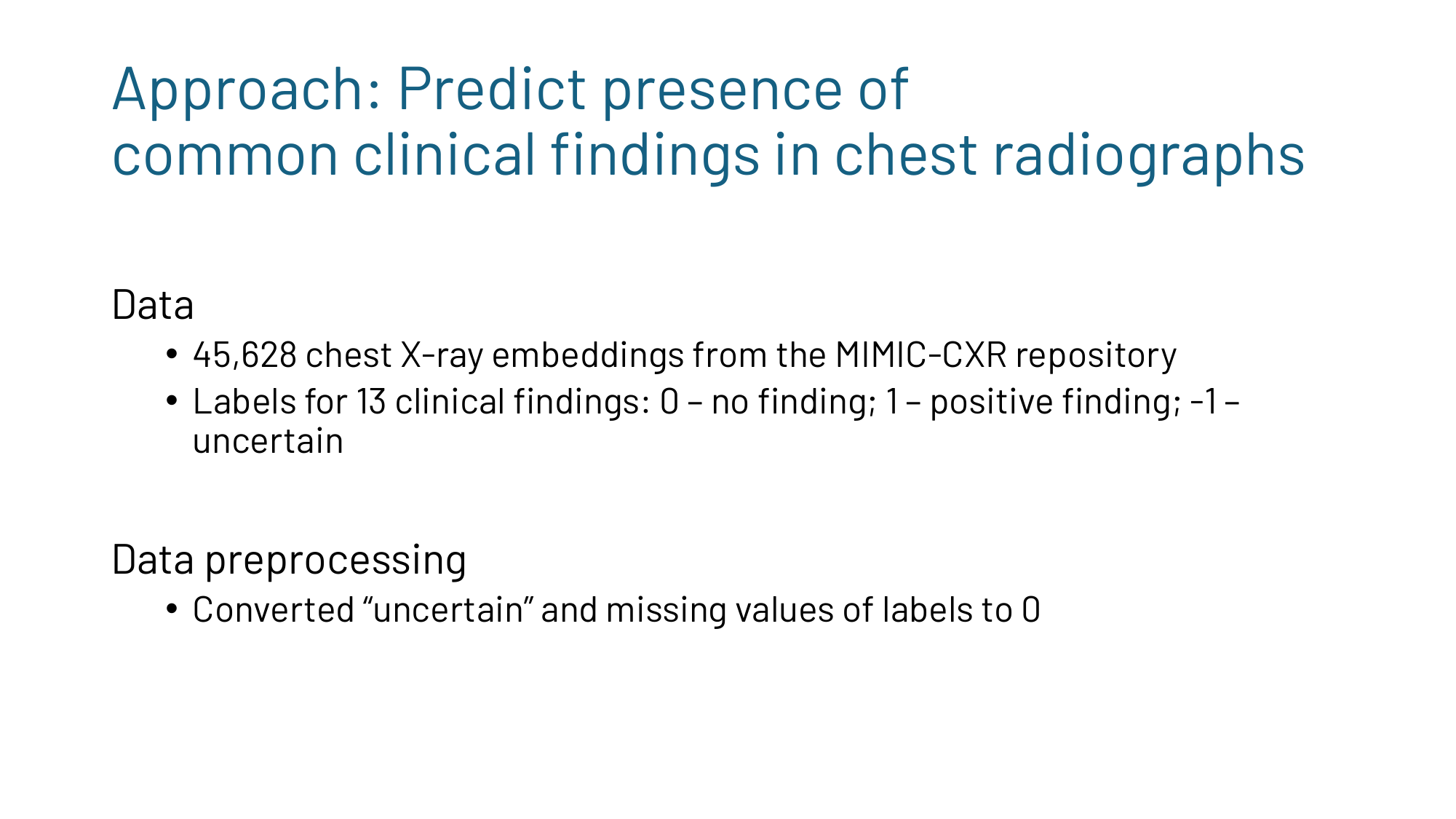

# Approach: Predict presence of common clinical findings in chest radiographs

Data
45,628 chest X-ray embeddings from the MIMIC-CXR repository
Labels for 13 clinical findings: 0 – no finding; 1 – positive finding; -1 – uncertain

Data preprocessing
Converted “uncertain” and missing values of labels to 0